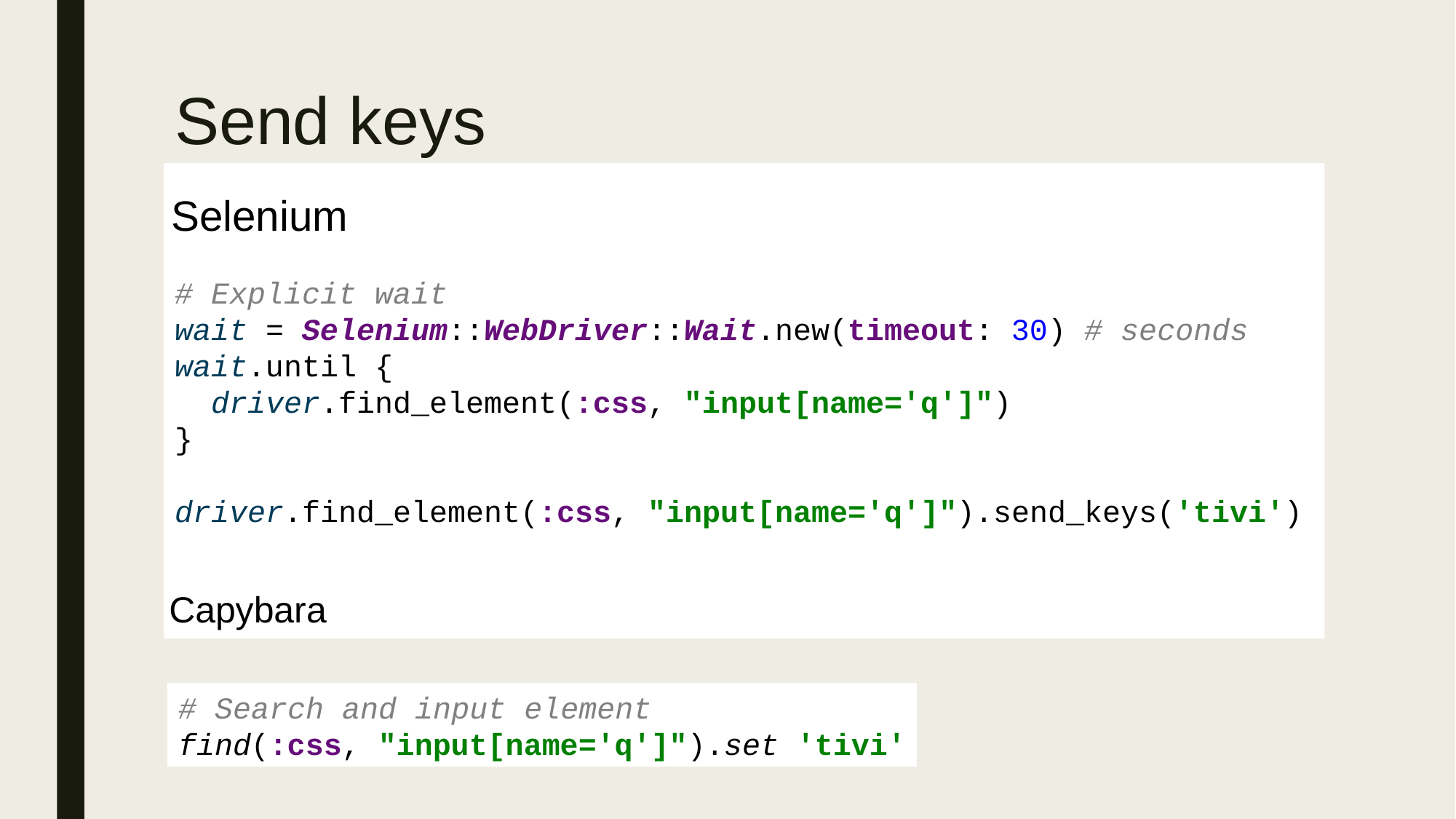

# Send keys
Selenium
# Explicit wait wait = Selenium::WebDriver::Wait.new(timeout: 30) # seconds wait.until { driver.find_element(:css, "input[name='q']") } driver.find_element(:css, "input[name='q']").send_keys('tivi')
Capybara
# Search and input element find(:css, "input[name='q']").set 'tivi'